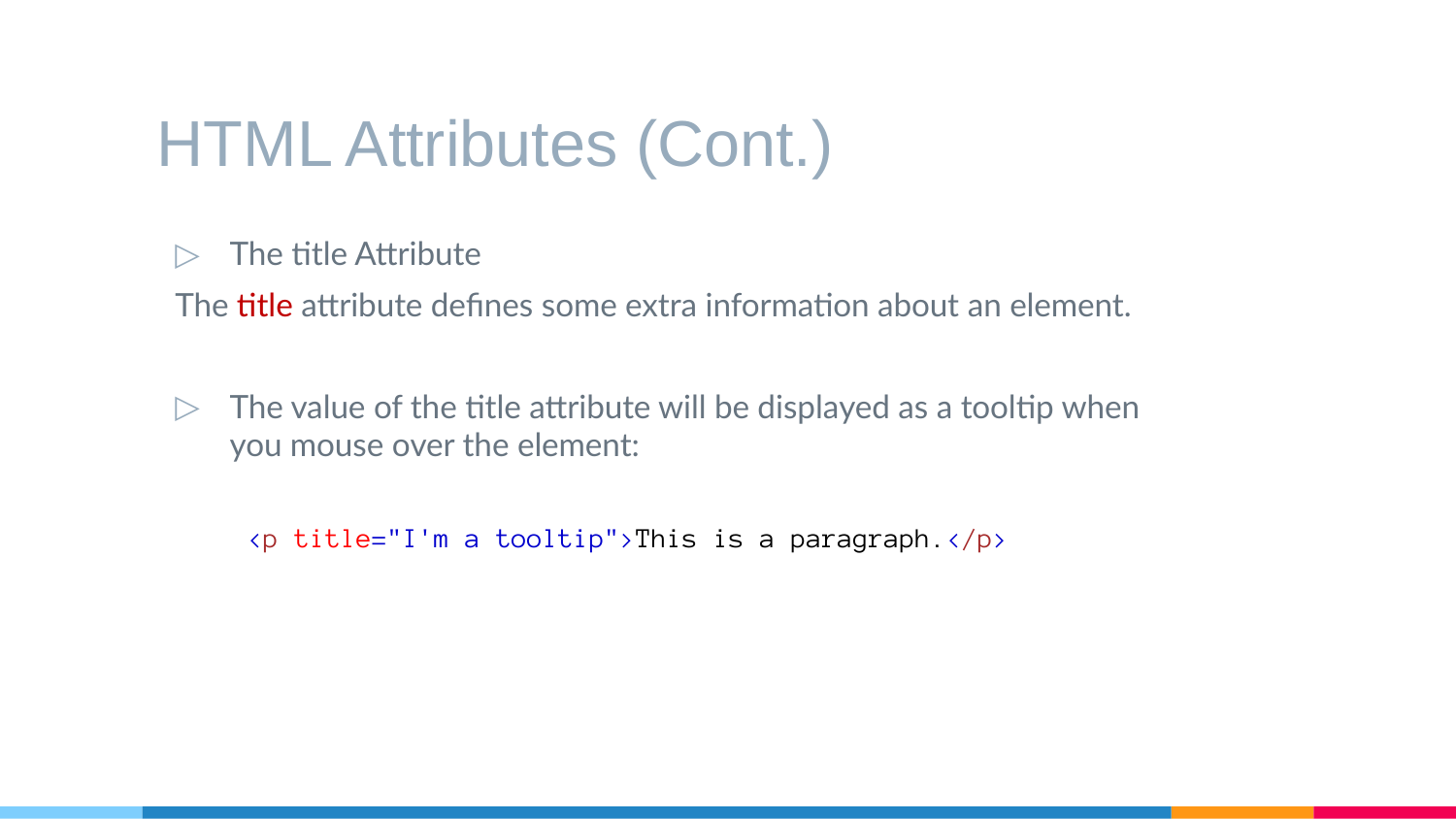

# HTML Attributes (Cont.)
The title Attribute
The title attribute defines some extra information about an element.

The value of the title attribute will be displayed as a tooltip when you mouse over the element:

<p title="I'm a tooltip">This is a paragraph.</p>
12